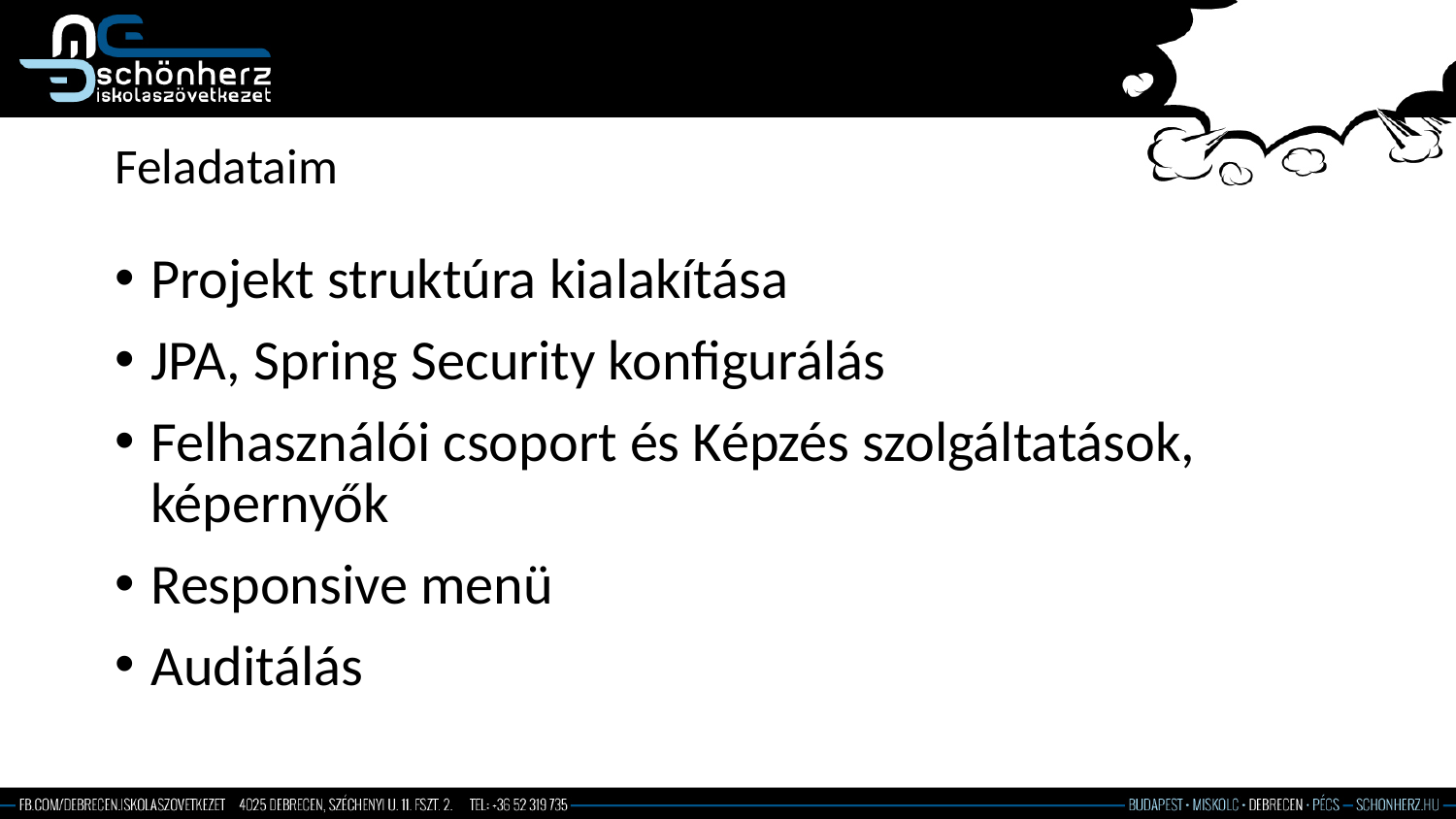

# Feladataim
Projekt struktúra kialakítása
JPA, Spring Security konfigurálás
Felhasználói csoport és Képzés szolgáltatások, képernyők
Responsive menü
Auditálás